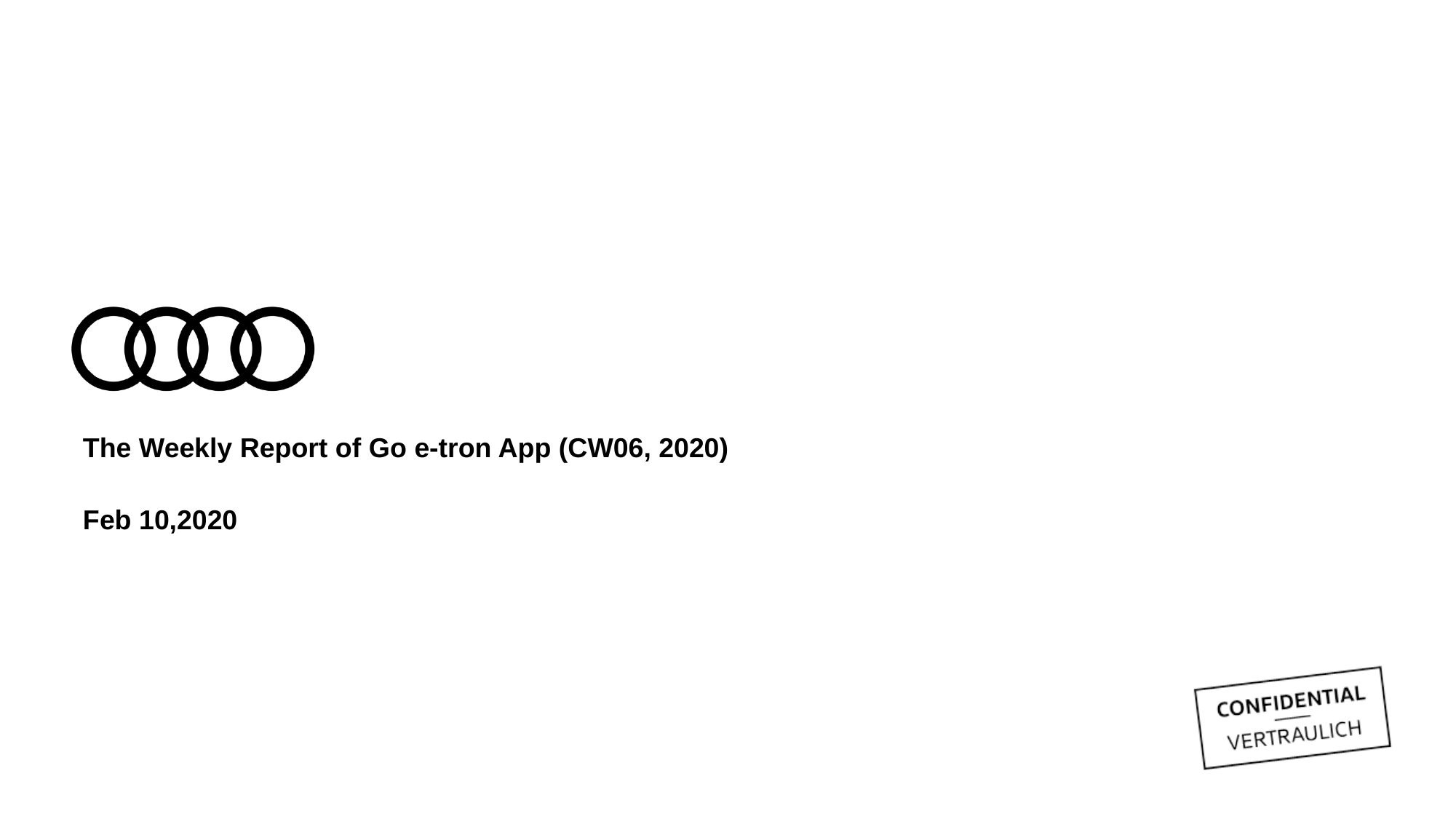

# The Weekly Report of Go e-tron App (CW06, 2020) Feb 10,2020